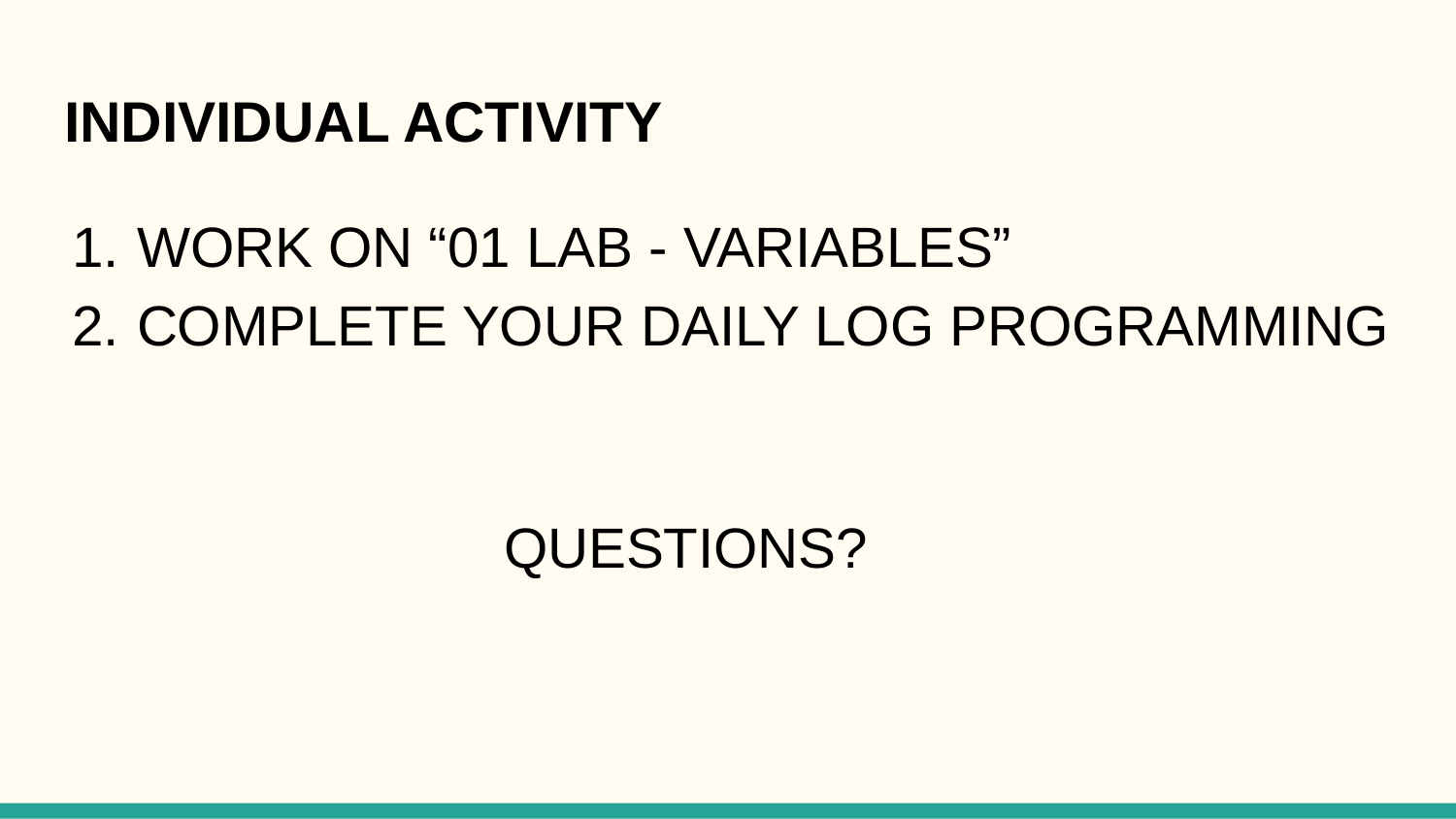

# INDIVIDUAL ACTIVITY
WORK ON “01 LAB - VARIABLES”
COMPLETE YOUR DAILY LOG PROGRAMMING
QUESTIONS?